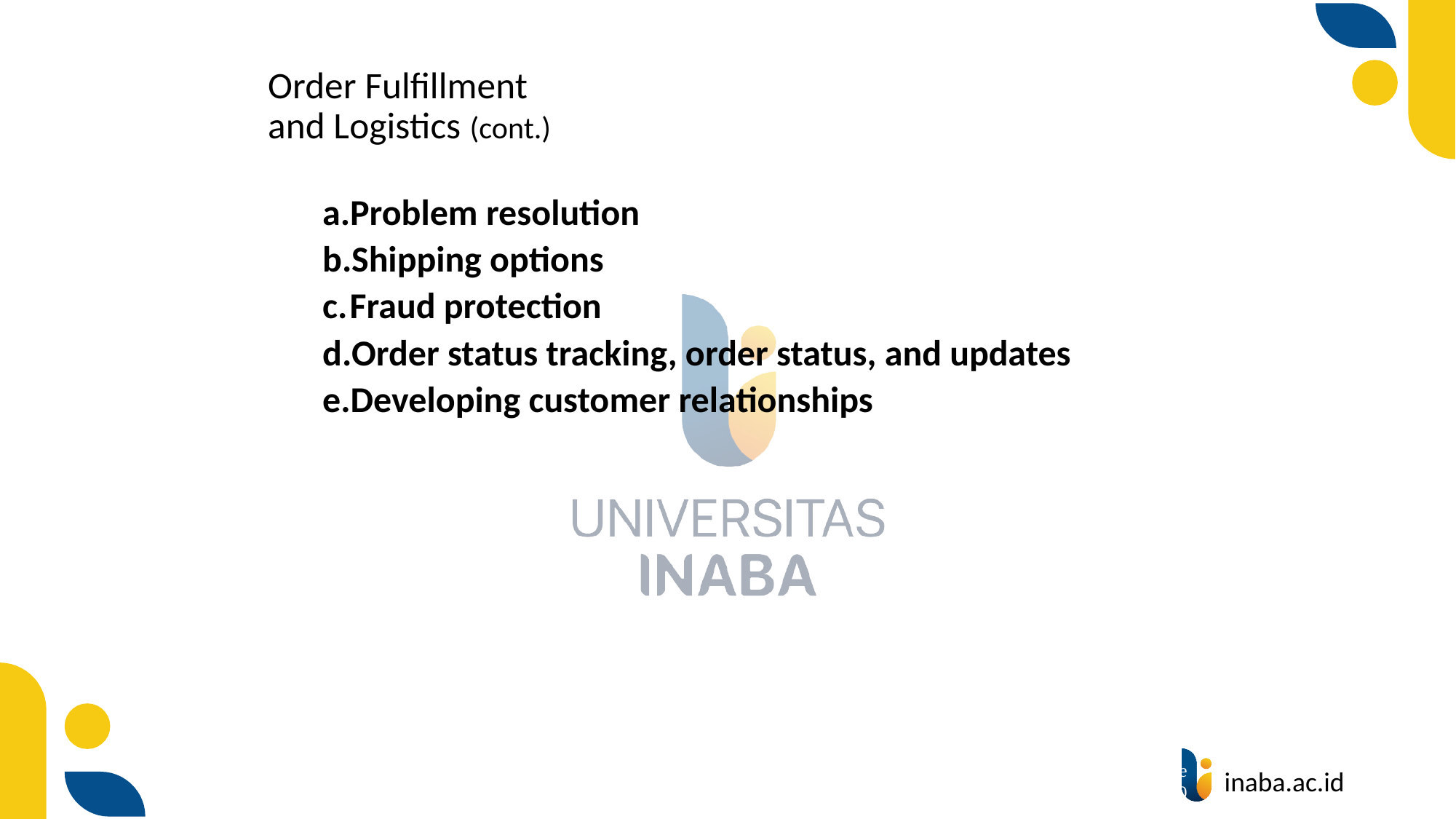

# Order Fulfillment and Logistics (cont.)
Problem resolution
Shipping options
Fraud protection
Order status tracking, order status, and updates
Developing customer relationships
19
© Prentice Hall 2020